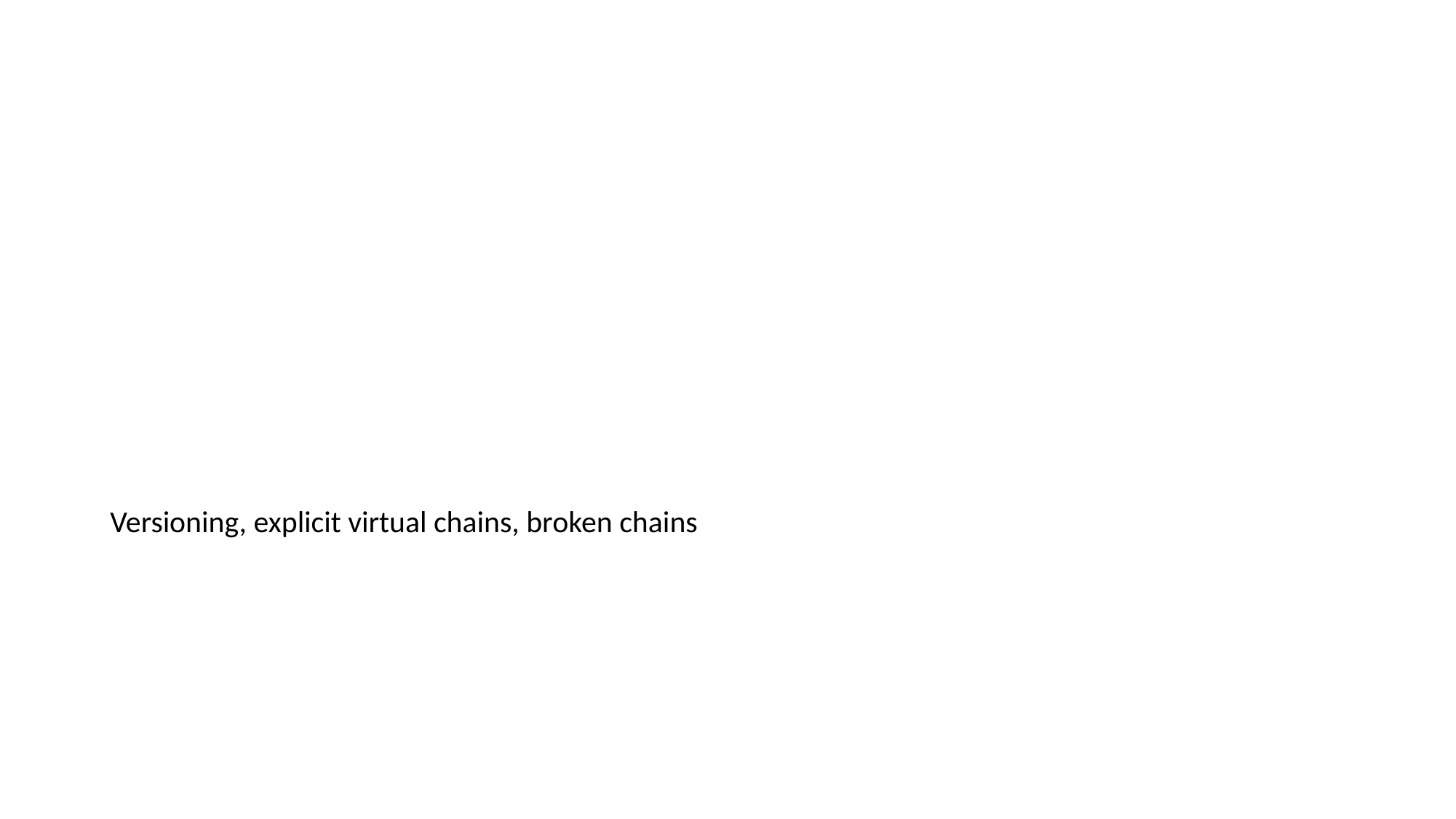

# Versioning, explicit virtual chains, broken chains